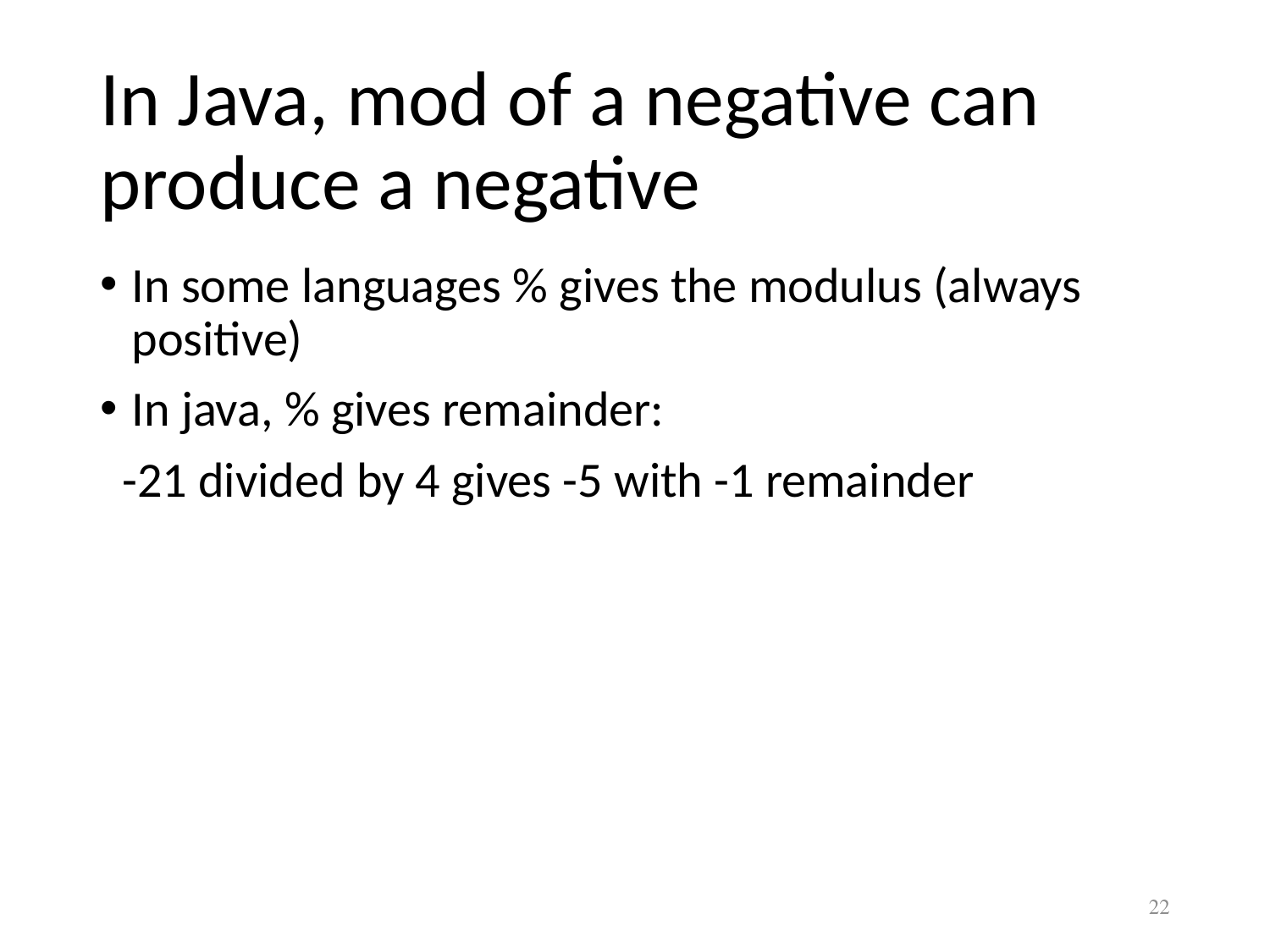

# In Java, mod of a negative can produce a negative
In some languages % gives the modulus (always positive)
In java, % gives remainder:
  -21 divided by 4 gives -5 with -1 remainder
22